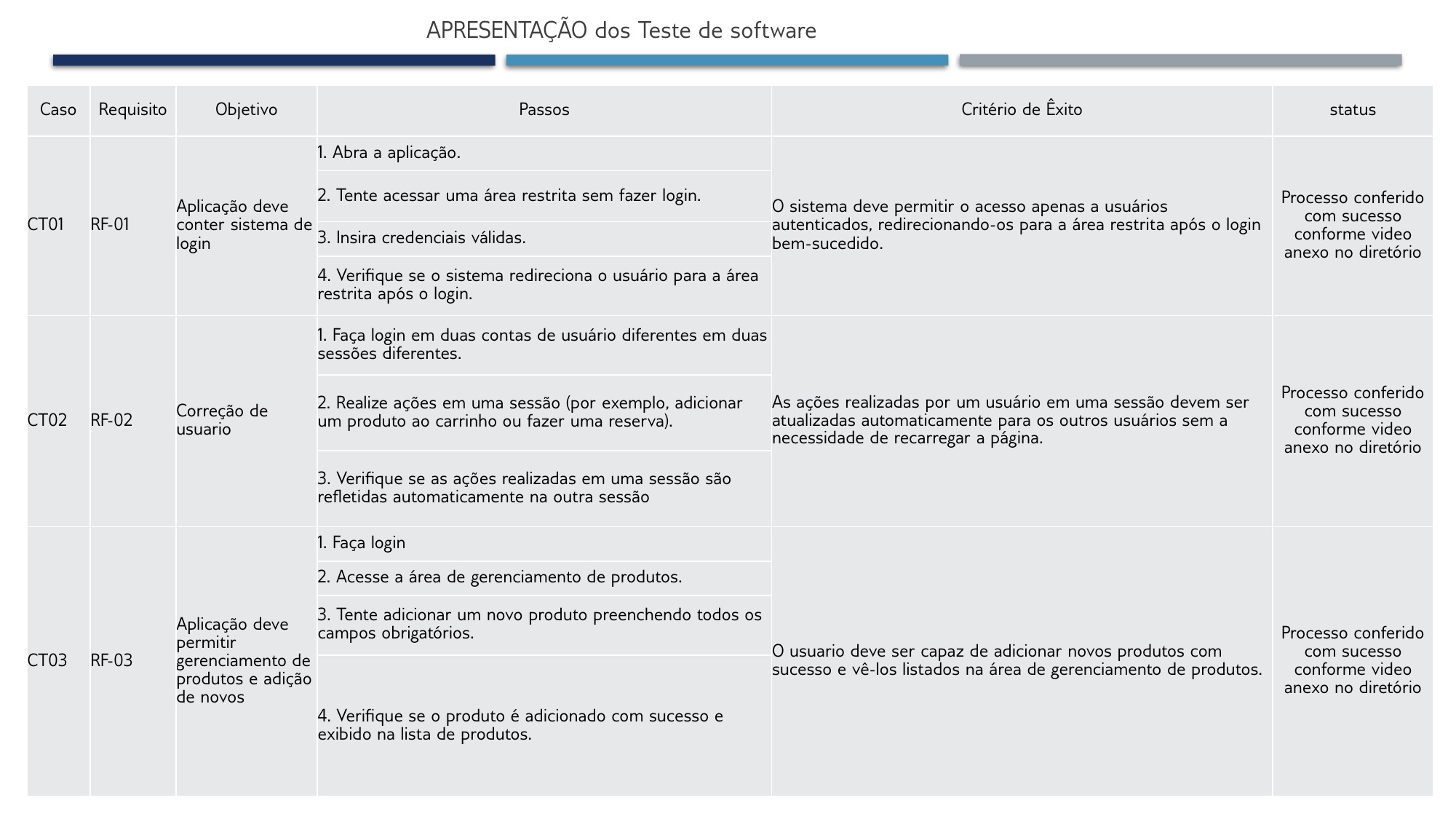

APRESENTAÇÃO dos Teste de software
| Caso | Requisito | Objetivo | Passos | Critério de Êxito | status |
| --- | --- | --- | --- | --- | --- |
| CT01 | RF-01 | Aplicação deve conter sistema de login | 1. Abra a aplicação. | O sistema deve permitir o acesso apenas a usuários autenticados, redirecionando-os para a área restrita após o login bem-sucedido. | Processo conferido com sucesso conforme video anexo no diretório |
|  |  |  | 2. Tente acessar uma área restrita sem fazer login. |  |  |
|  |  |  | 3. Insira credenciais válidas. |  |  |
|  |  |  | 4. Verifique se o sistema redireciona o usuário para a área restrita após o login. |  |  |
| CT02 | RF-02 | Correção de usuario | 1. Faça login em duas contas de usuário diferentes em duas sessões diferentes. | As ações realizadas por um usuário em uma sessão devem ser atualizadas automaticamente para os outros usuários sem a necessidade de recarregar a página. | Processo conferido com sucesso conforme video anexo no diretório |
|  |  |  | 2. Realize ações em uma sessão (por exemplo, adicionar um produto ao carrinho ou fazer uma reserva). |  |  |
|  |  |  | 3. Verifique se as ações realizadas em uma sessão são refletidas automaticamente na outra sessão |  |  |
| CT03 | RF-03 | Aplicação deve permitir gerenciamento de produtos e adição de novos | 1. Faça login | O usuario deve ser capaz de adicionar novos produtos com sucesso e vê-los listados na área de gerenciamento de produtos. | Processo conferido com sucesso conforme video anexo no diretório |
|  |  |  | 2. Acesse a área de gerenciamento de produtos. |  |  |
|  |  |  | 3. Tente adicionar um novo produto preenchendo todos os campos obrigatórios. |  |  |
|  |  |  | 4. Verifique se o produto é adicionado com sucesso e exibido na lista de produtos. |  |  |